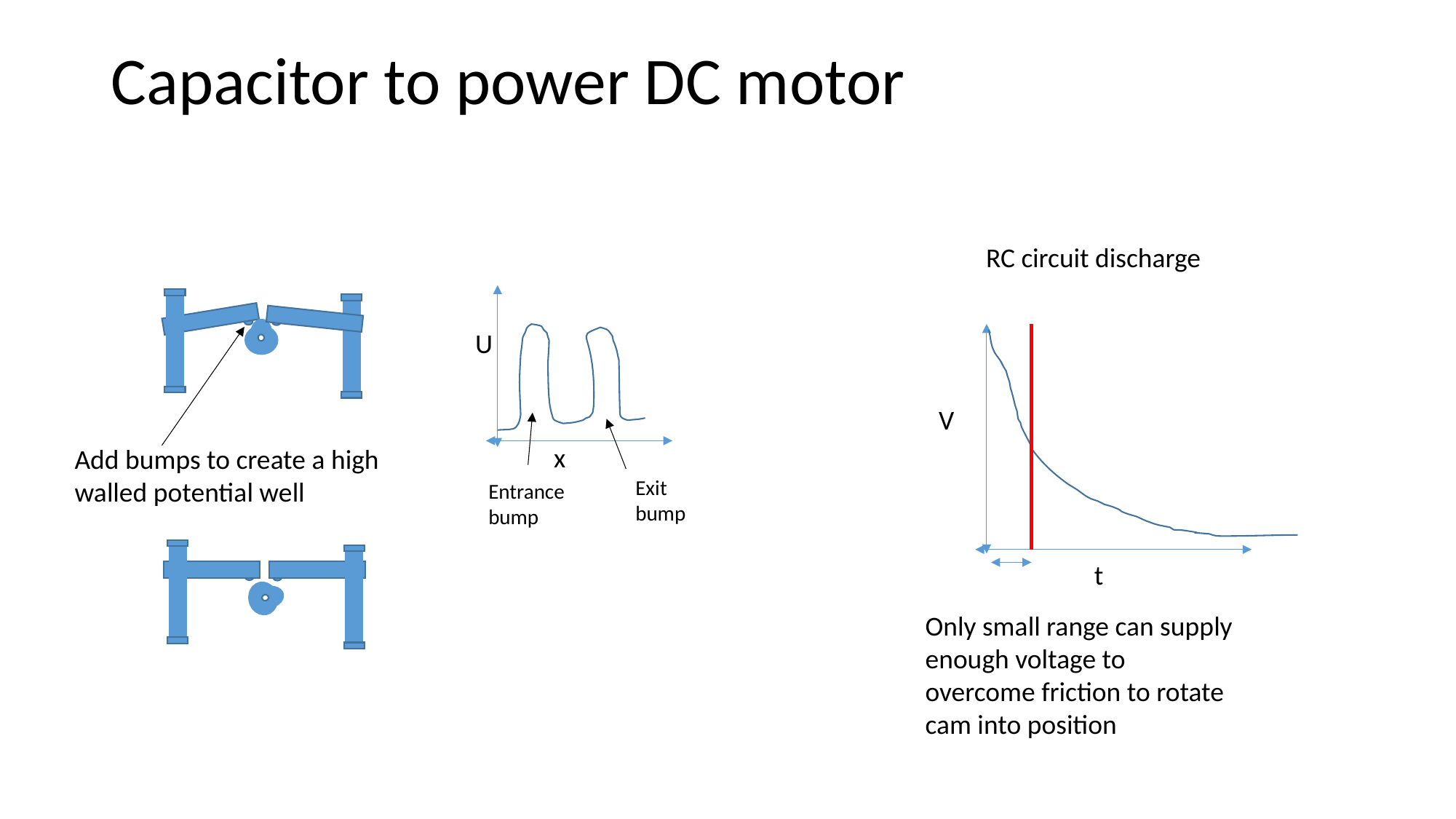

# Capacitor to power DC motor

RC circuit discharge

U

V
t

x
Add bumps to create a high walled potential well
Exit
bump
Entrance
bump

Only small range can supply enough voltage to overcome friction to rotate cam into position